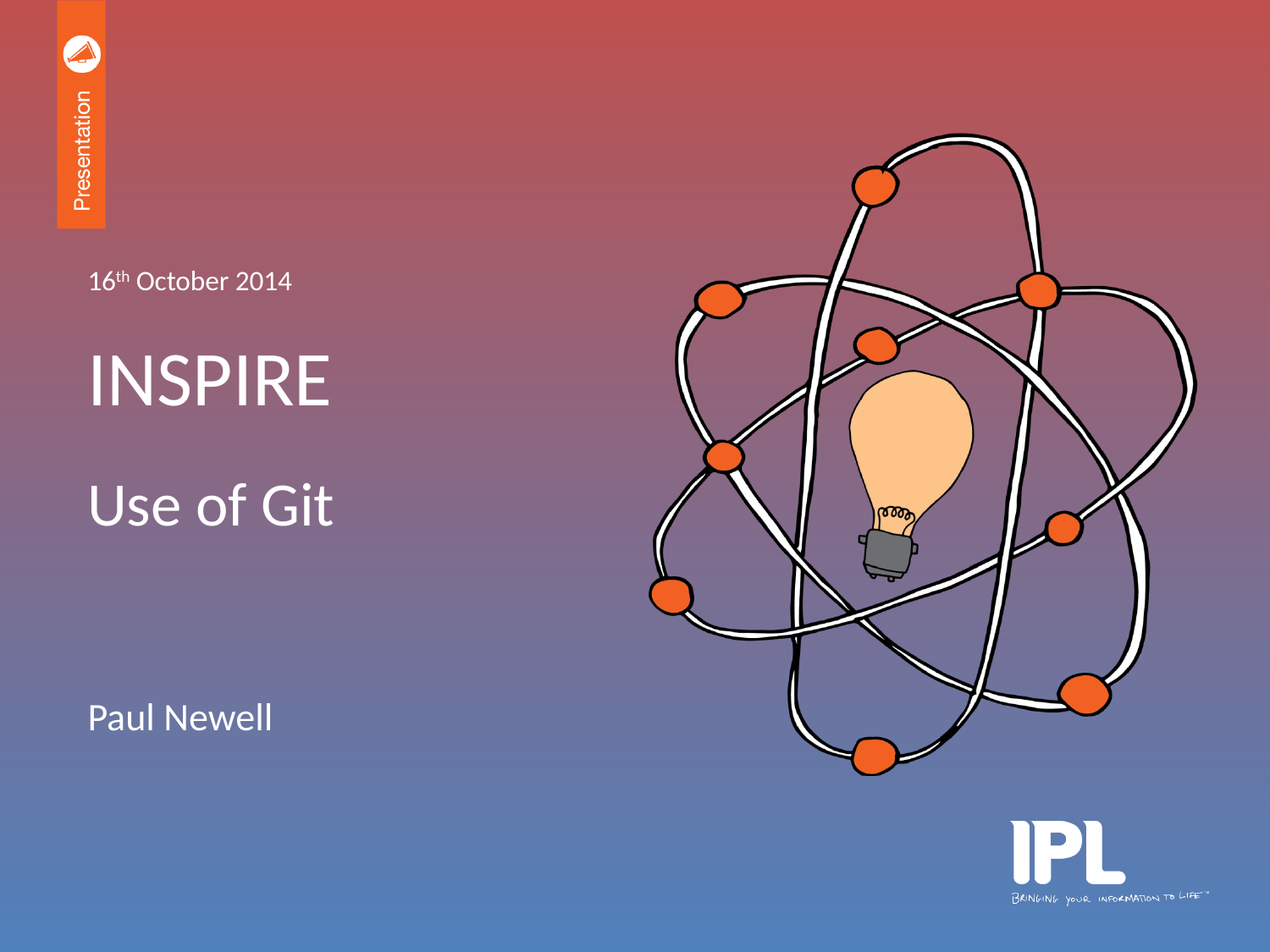

16th October 2014
INSPIRE
Use of Git
Paul Newell